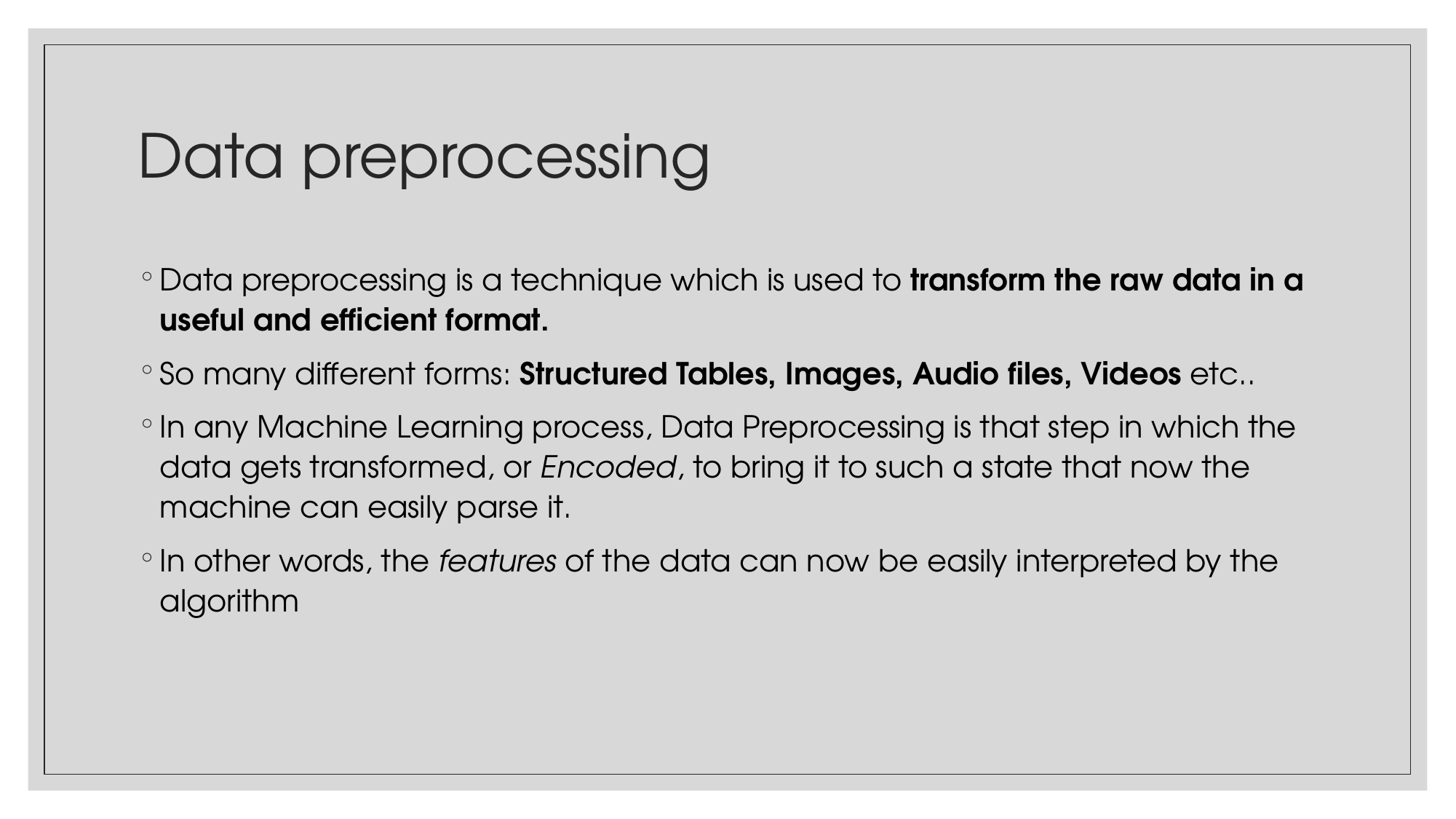

# Data preprocessing
Data preprocessing is a technique which is used to transform the raw data in a useful and efficient format.
So many different forms: Structured Tables, Images, Audio files, Videos etc..
In any Machine Learning process, Data Preprocessing is that step in which the data gets transformed, or Encoded, to bring it to such a state that now the machine can easily parse it.
In other words, the features of the data can now be easily interpreted by the algorithm